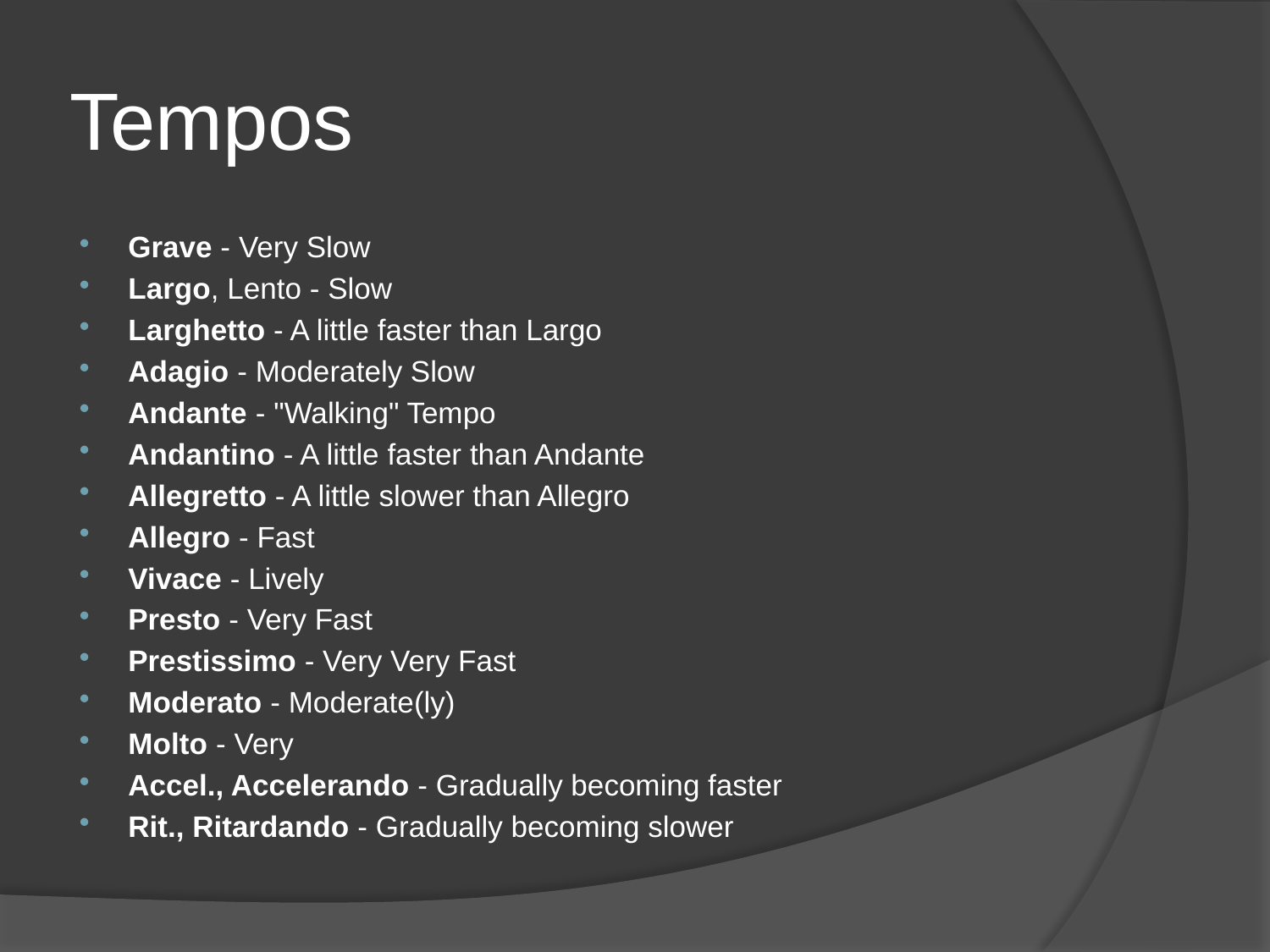

# Tempos
Grave - Very Slow
Largo, Lento - Slow
Larghetto - A little faster than Largo
Adagio - Moderately Slow
Andante - "Walking" Tempo
Andantino - A little faster than Andante
Allegretto - A little slower than Allegro
Allegro - Fast
Vivace - Lively
Presto - Very Fast
Prestissimo - Very Very Fast
Moderato - Moderate(ly)
Molto - Very
Accel., Accelerando - Gradually becoming faster
Rit., Ritardando - Gradually becoming slower